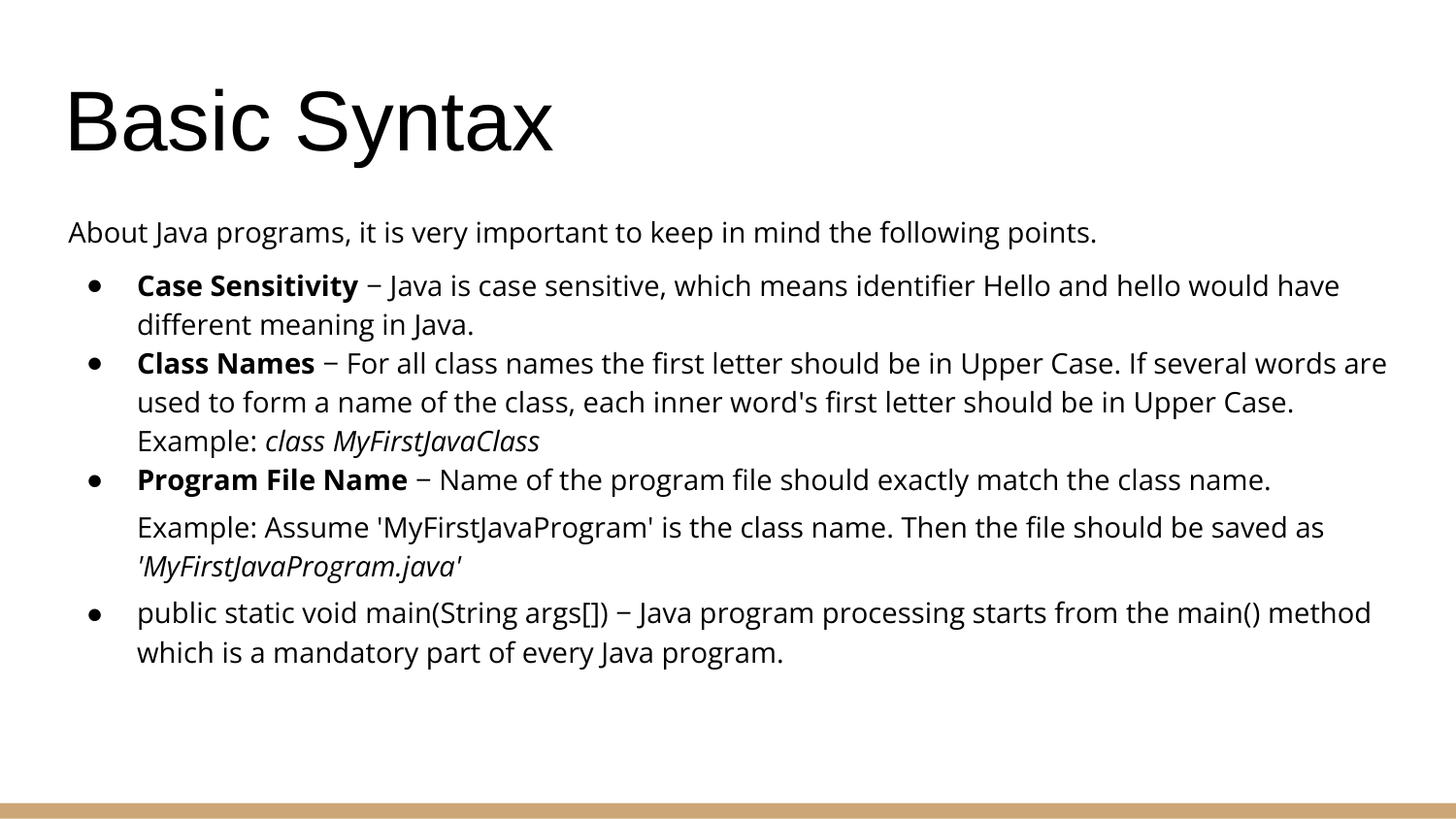

# Basic Syntax
About Java programs, it is very important to keep in mind the following points.
Case Sensitivity − Java is case sensitive, which means identifier Hello and hello would have different meaning in Java.
Class Names − For all class names the first letter should be in Upper Case. If several words are used to form a name of the class, each inner word's first letter should be in Upper Case.
Example: class MyFirstJavaClass
Program File Name − Name of the program file should exactly match the class name.
Example: Assume 'MyFirstJavaProgram' is the class name. Then the file should be saved as 'MyFirstJavaProgram.java'
public static void main(String args[]) − Java program processing starts from the main() method which is a mandatory part of every Java program.